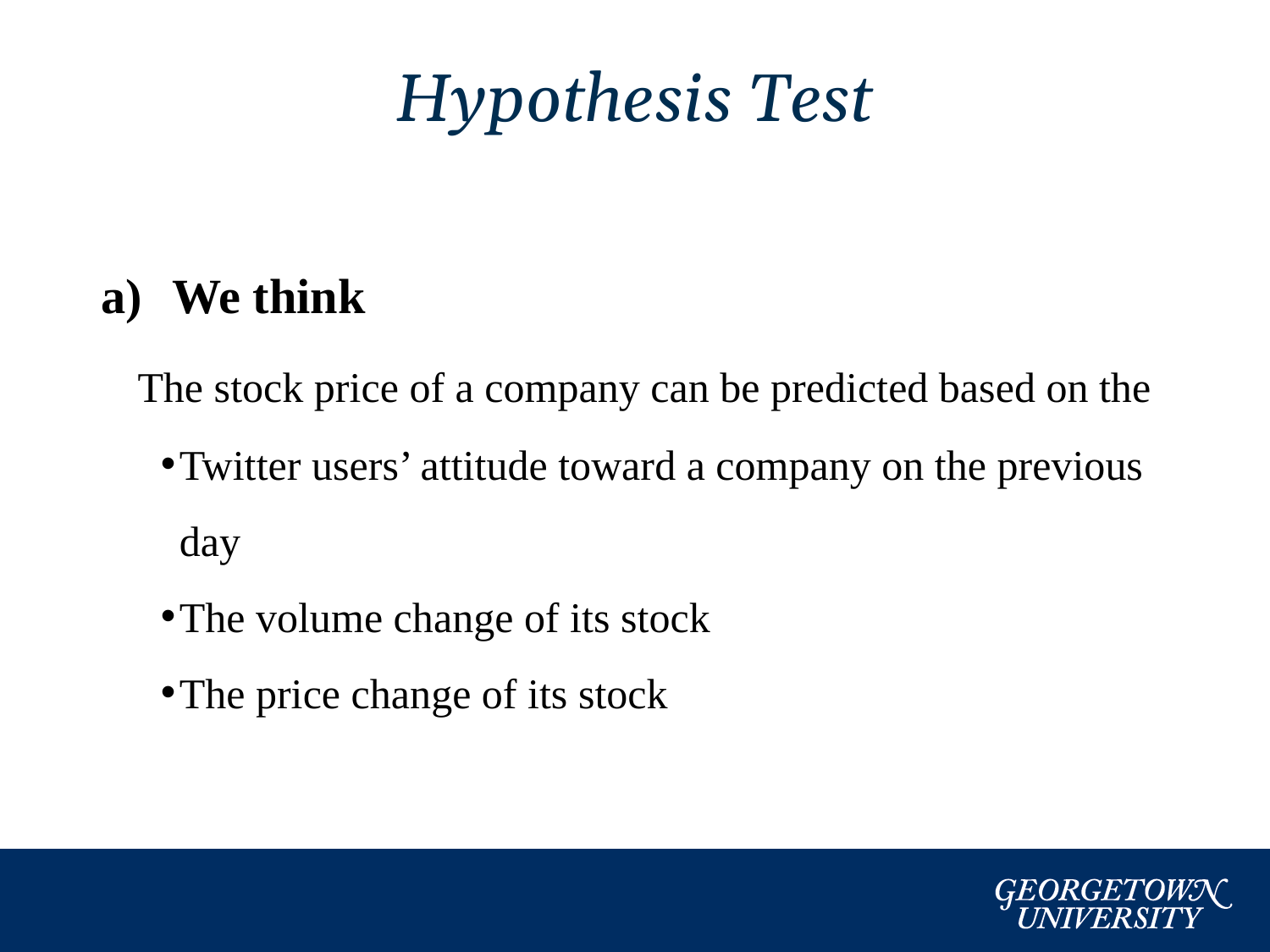

# Hypothesis Test
We think
     The stock price of a company can be predicted based on the
Twitter users’ attitude toward a company on the previous day
The volume change of its stock
The price change of its stock